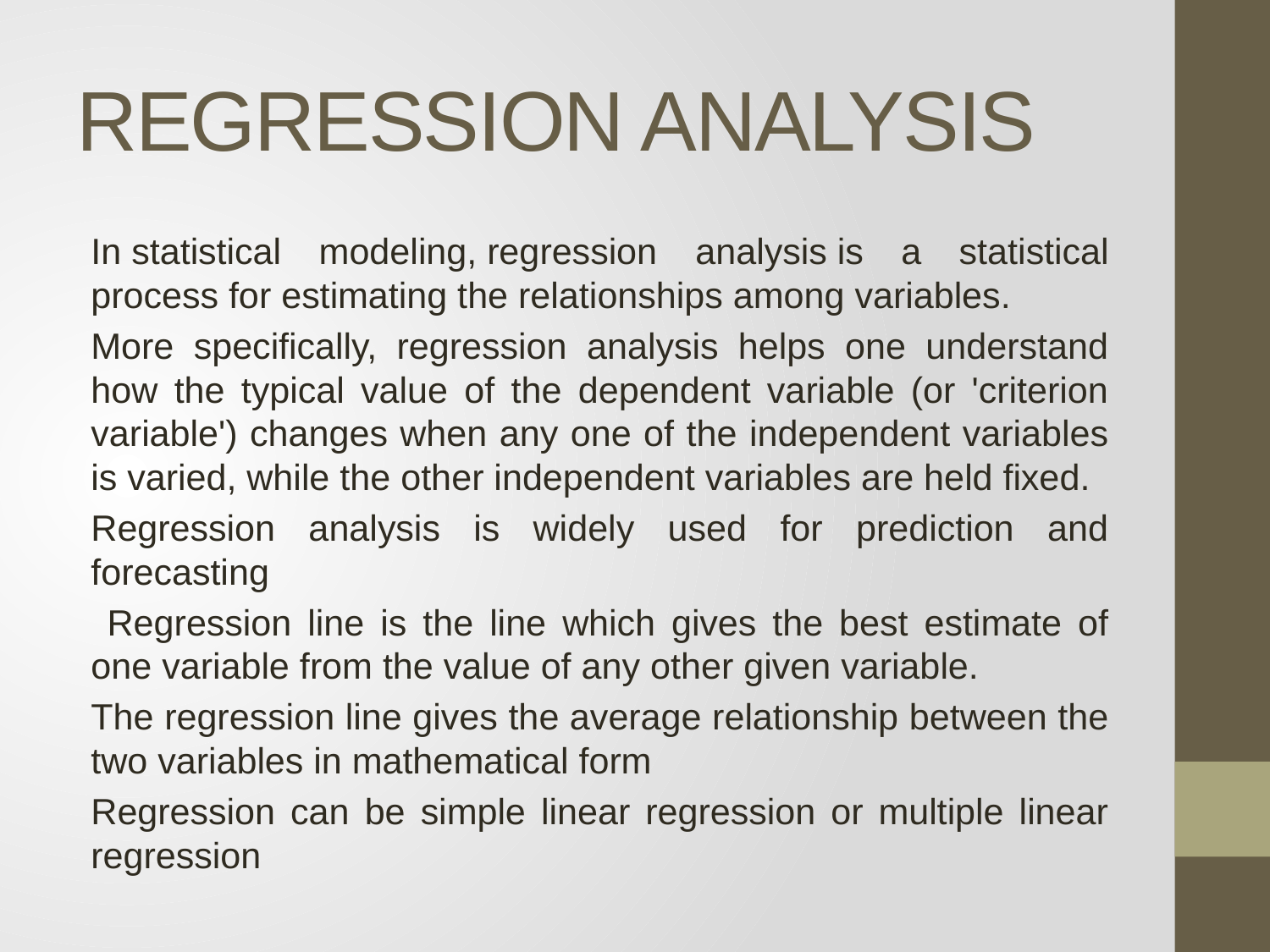

# REGRESSION ANALYSIS
In statistical modeling, regression analysis is a statistical process for estimating the relationships among variables.
More specifically, regression analysis helps one understand how the typical value of the dependent variable (or 'criterion variable') changes when any one of the independent variables is varied, while the other independent variables are held fixed.
Regression analysis is widely used for prediction and forecasting
 Regression line is the line which gives the best estimate of one variable from the value of any other given variable. 
The regression line gives the average relationship between the two variables in mathematical form
Regression can be simple linear regression or multiple linear regression